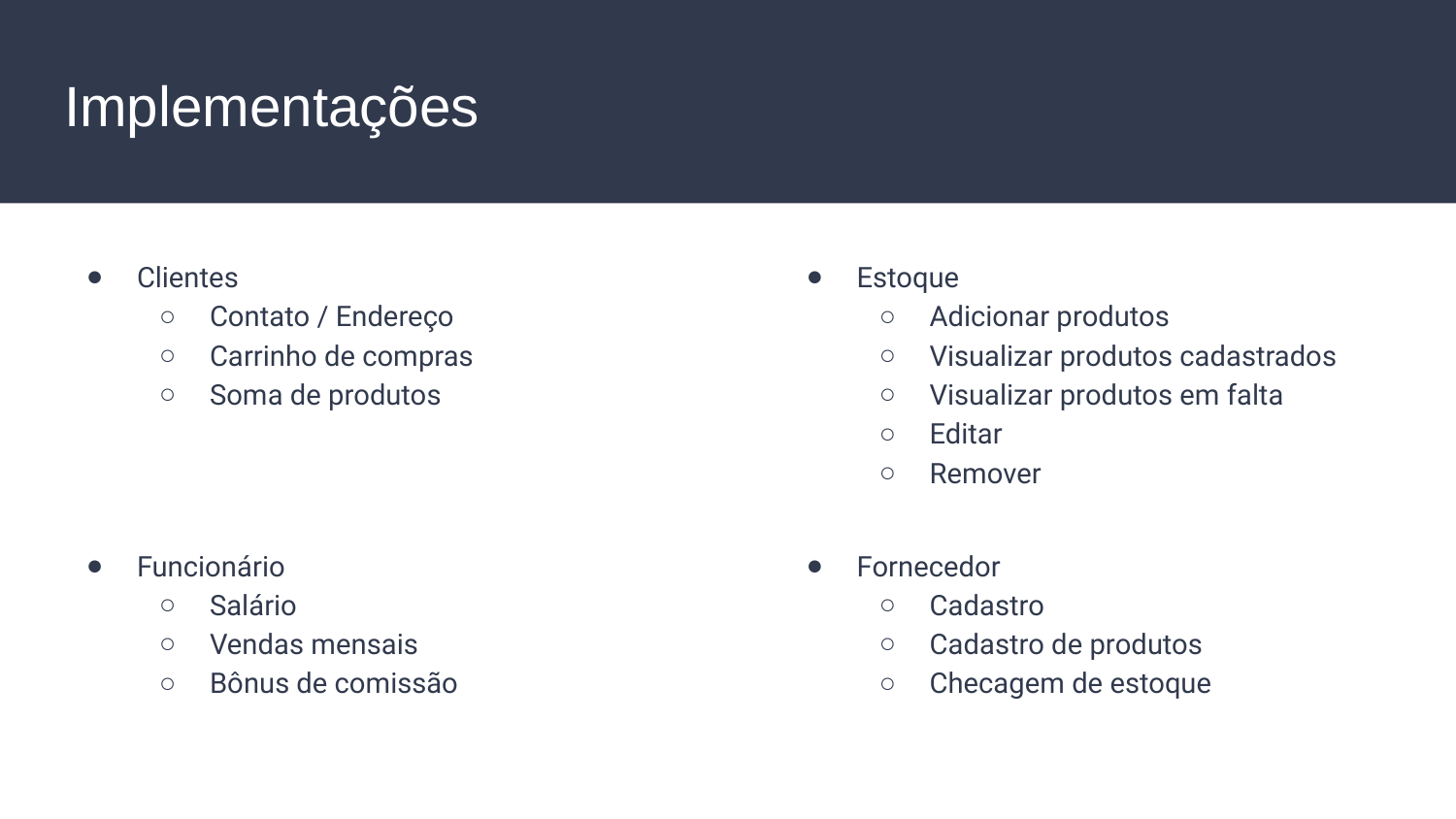

# Implementações
Clientes
Contato / Endereço
Carrinho de compras
Soma de produtos
Estoque
Adicionar produtos
Visualizar produtos cadastrados
Visualizar produtos em falta
Editar
Remover
Funcionário
Salário
Vendas mensais
Bônus de comissão
Fornecedor
Cadastro
Cadastro de produtos
Checagem de estoque